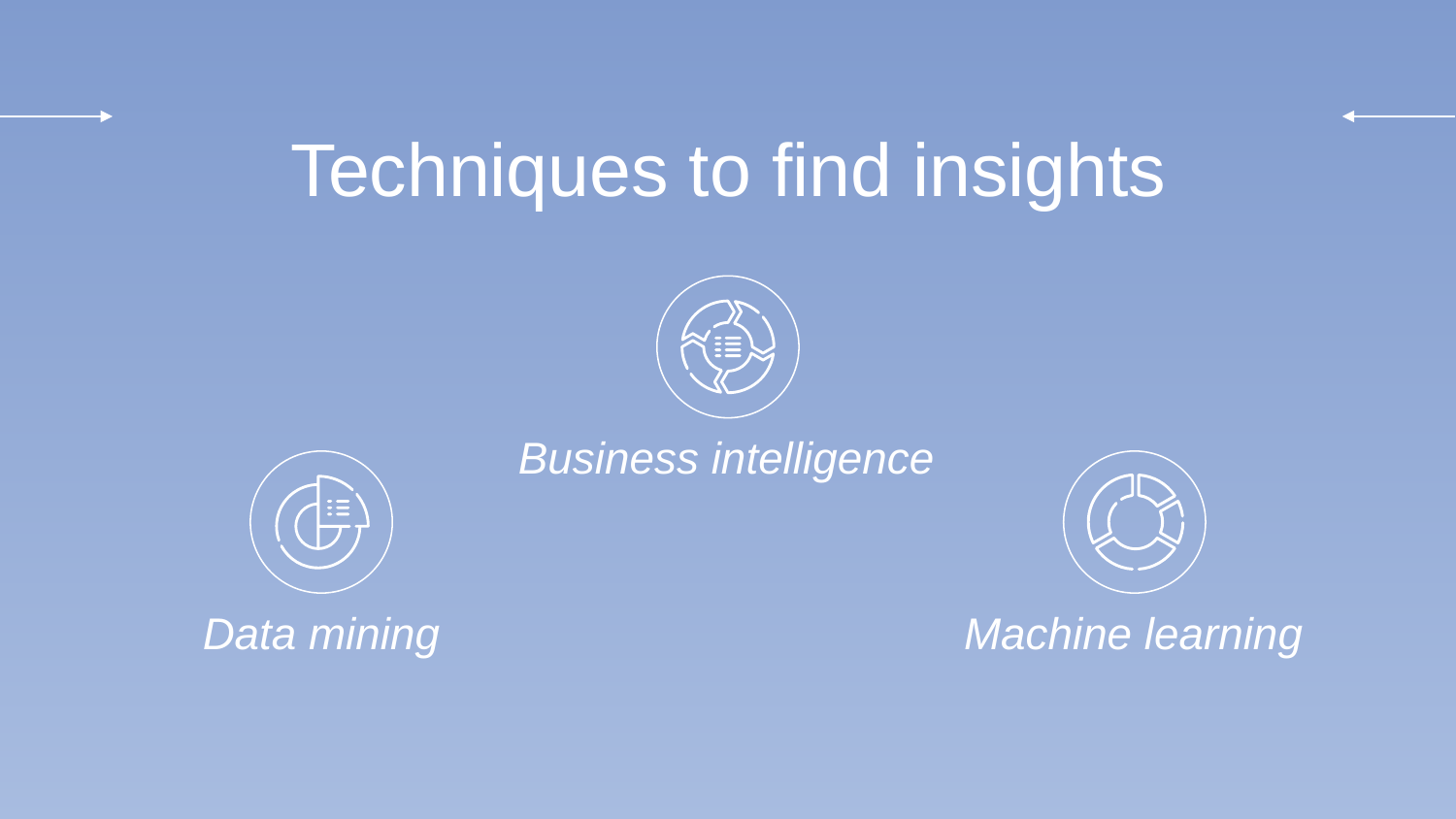

# Techniques to find insights

Business intelligence

Data mining
Machine learning